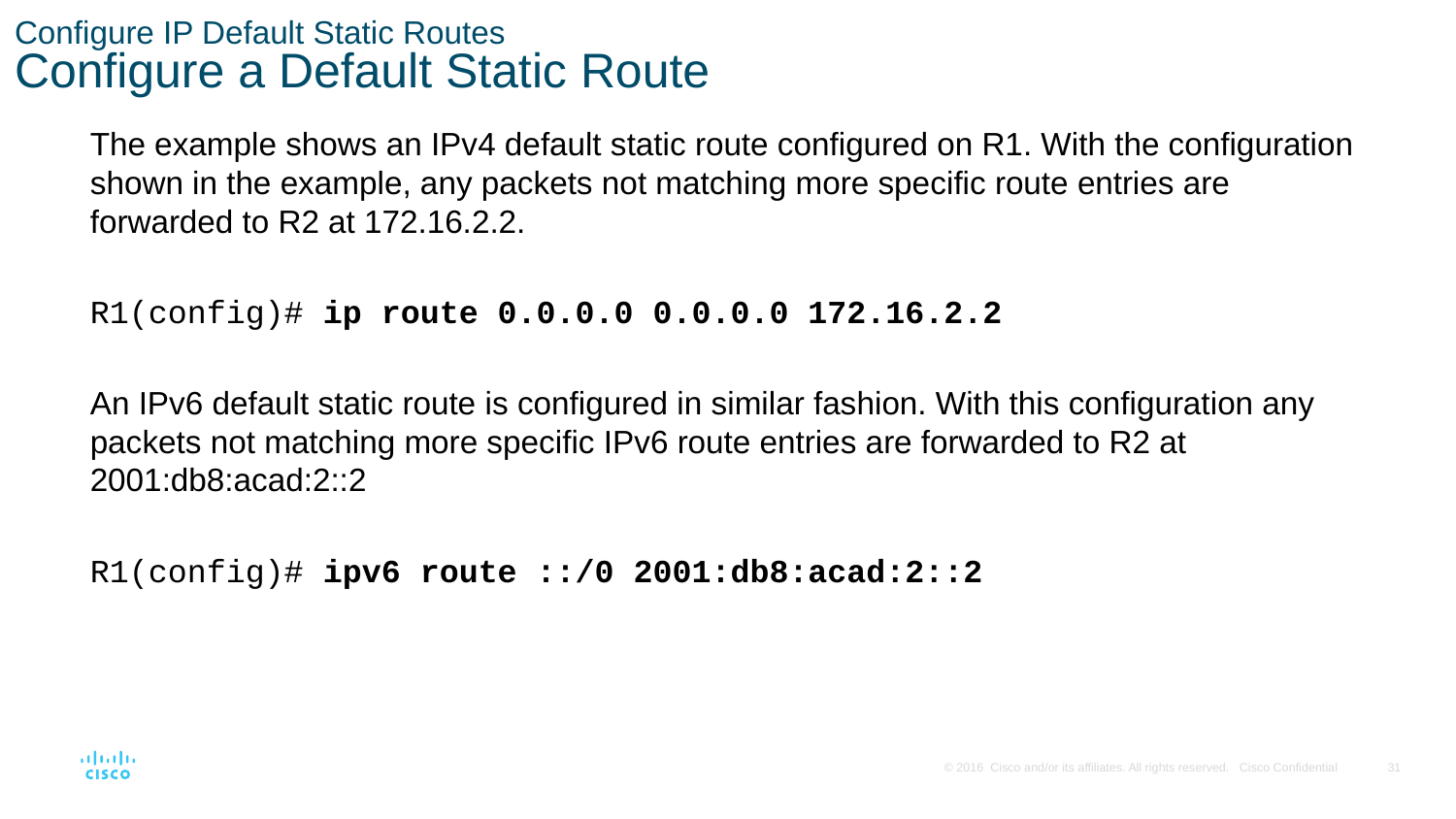

# Configure IP Default Static Routes Configure a Default Static Route
The example shows an IPv4 default static route configured on R1. With the configuration shown in the example, any packets not matching more specific route entries are forwarded to R2 at 172.16.2.2.

R1(config)# ip route 0.0.0.0 0.0.0.0 172.16.2.2

An IPv6 default static route is configured in similar fashion. With this configuration any packets not matching more specific IPv6 route entries are forwarded to R2 at 2001:db8:acad:2::2

R1(config)# ipv6 route ::/0 2001:db8:acad:2::2